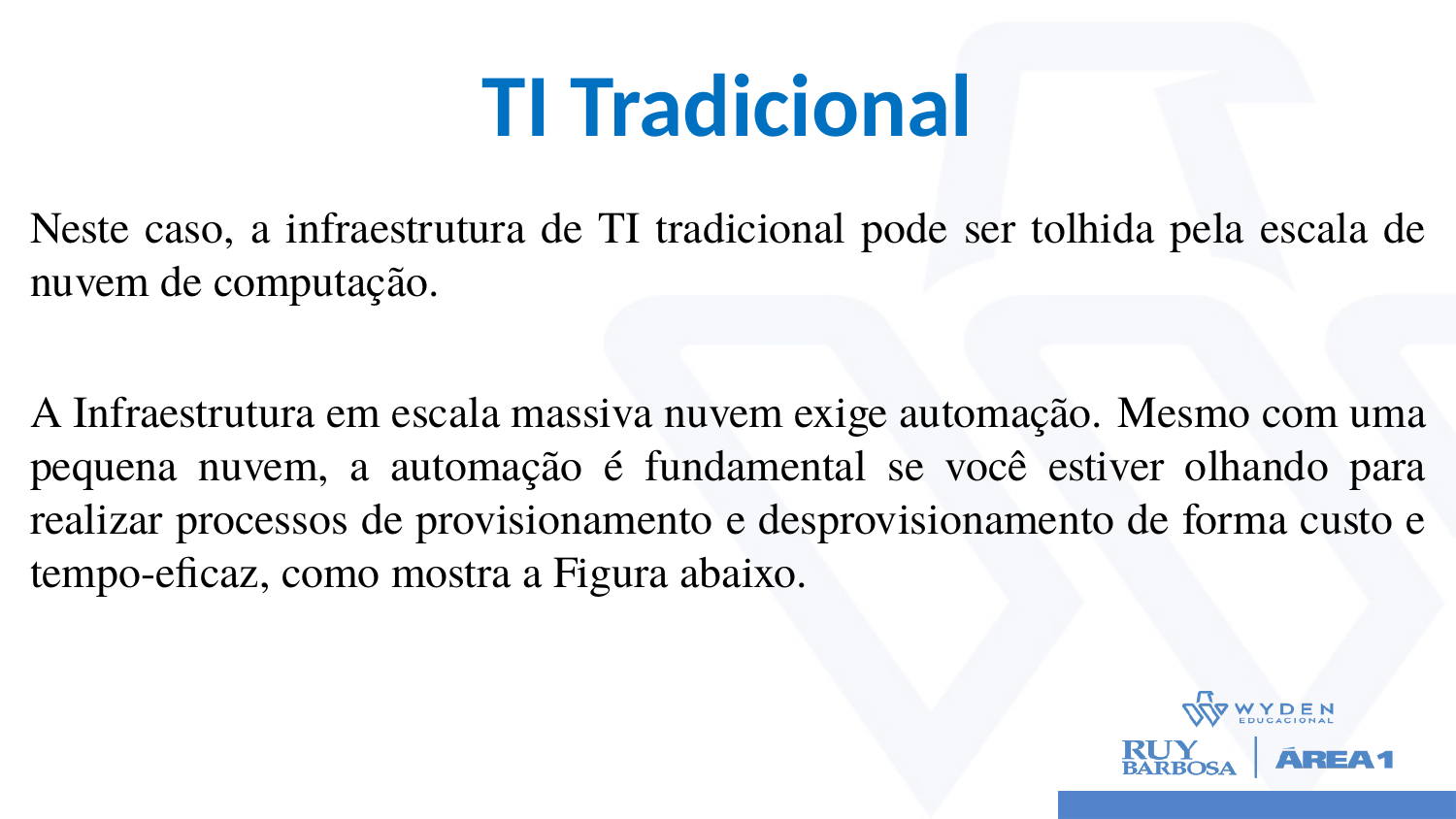

# TI Tradicional
Neste caso, a infraestrutura de TI tradicional pode ser tolhida pela escala de nuvem de computação.

A Infraestrutura em escala massiva nuvem exige automação. Mesmo com uma pequena nuvem, a automação é fundamental se você estiver olhando para realizar processos de provisionamento e desprovisionamento de forma custo e tempo-eficaz, como mostra a Figura abaixo.